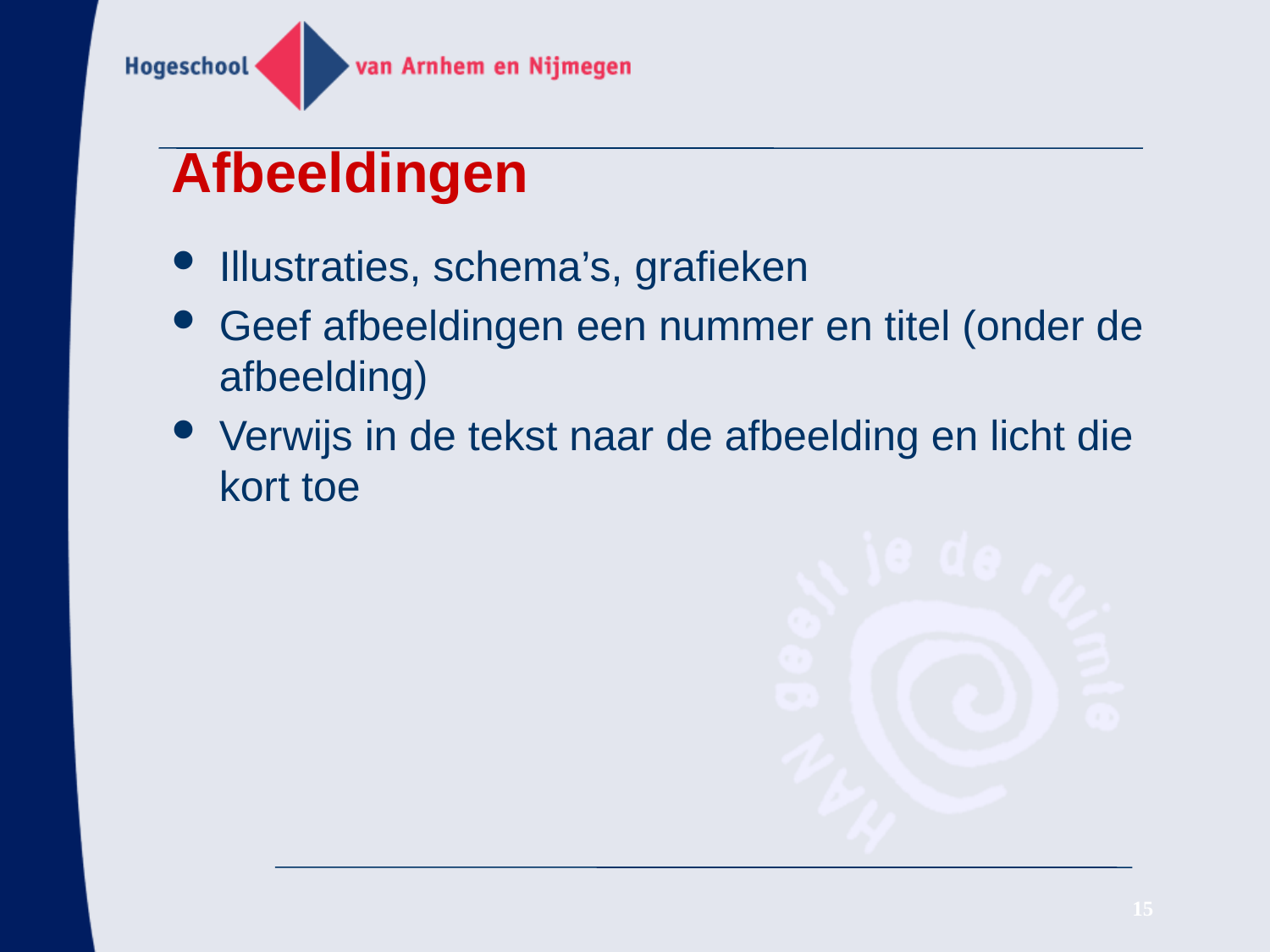

# Afbeeldingen
Illustraties, schema’s, grafieken
Geef afbeeldingen een nummer en titel (onder de afbeelding)
Verwijs in de tekst naar de afbeelding en licht die kort toe
15